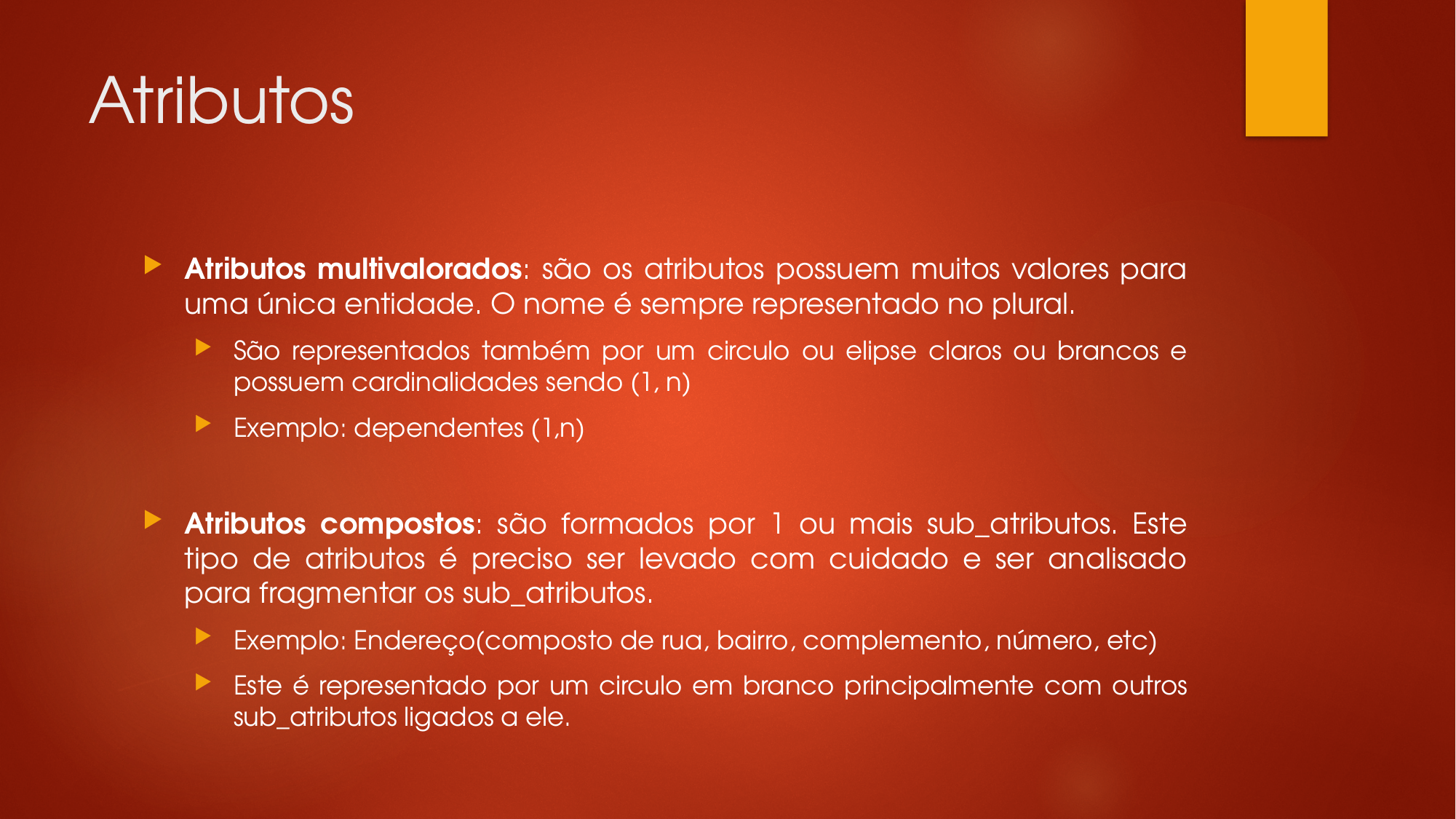

# Atributos
Atributos multivalorados: são os atributos possuem muitos valores para uma única entidade. O nome é sempre representado no plural.
São representados também por um circulo ou elipse claros ou brancos e possuem cardinalidades sendo (1, n)
Exemplo: dependentes (1,n)

Atributos compostos: são formados por 1 ou mais sub_atributos. Este tipo de atributos é preciso ser levado com cuidado e ser analisado para fragmentar os sub_atributos.
Exemplo: Endereço(composto de rua, bairro, complemento, número, etc)
Este é representado por um circulo em branco principalmente com outros sub_atributos ligados a ele.